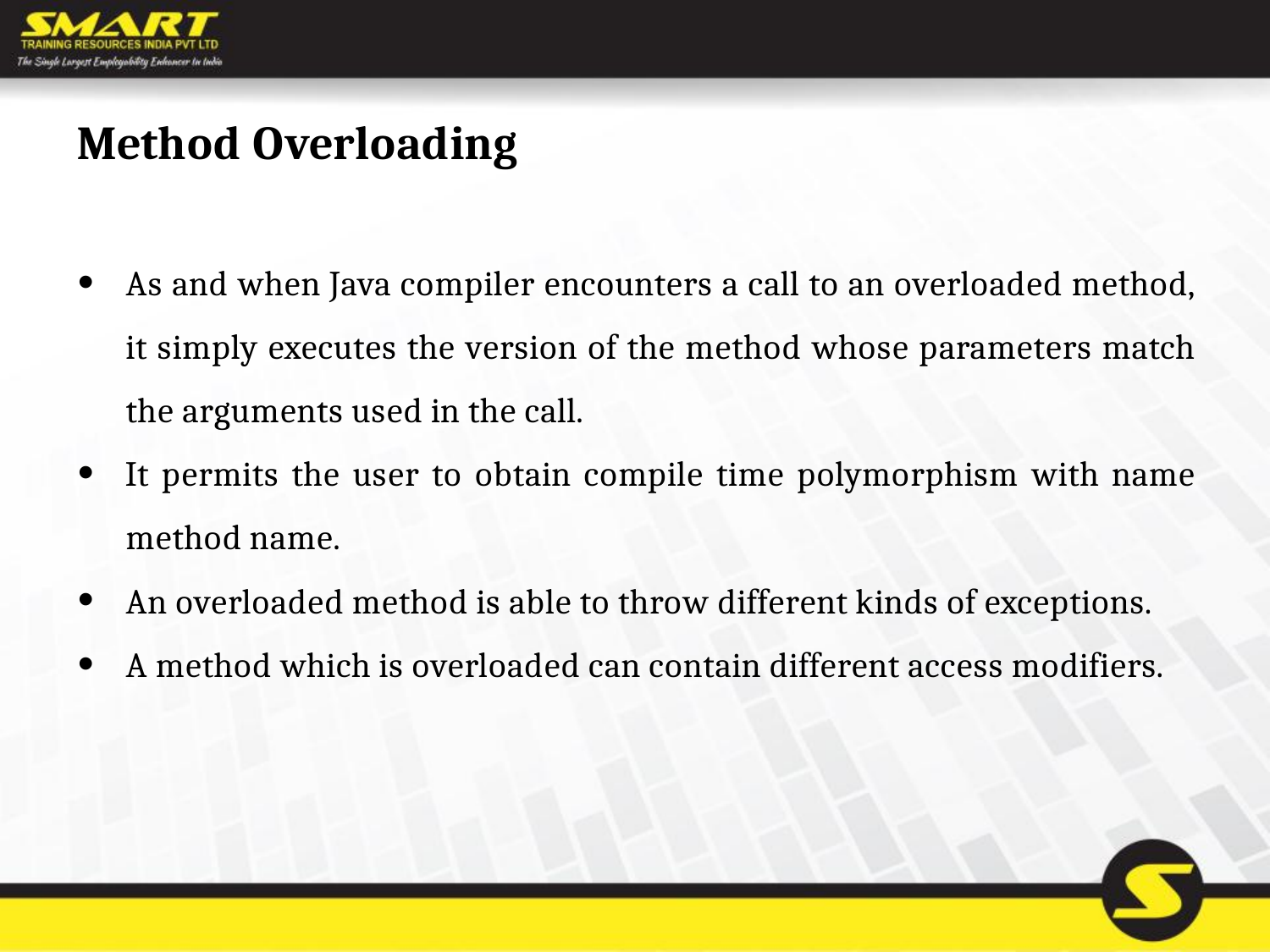

# Method Overloading
As and when Java compiler encounters a call to an overloaded method, it simply executes the version of the method whose parameters match the arguments used in the call.
It permits the user to obtain compile time polymorphism with name method name.
An overloaded method is able to throw different kinds of exceptions.
A method which is overloaded can contain different access modifiers.